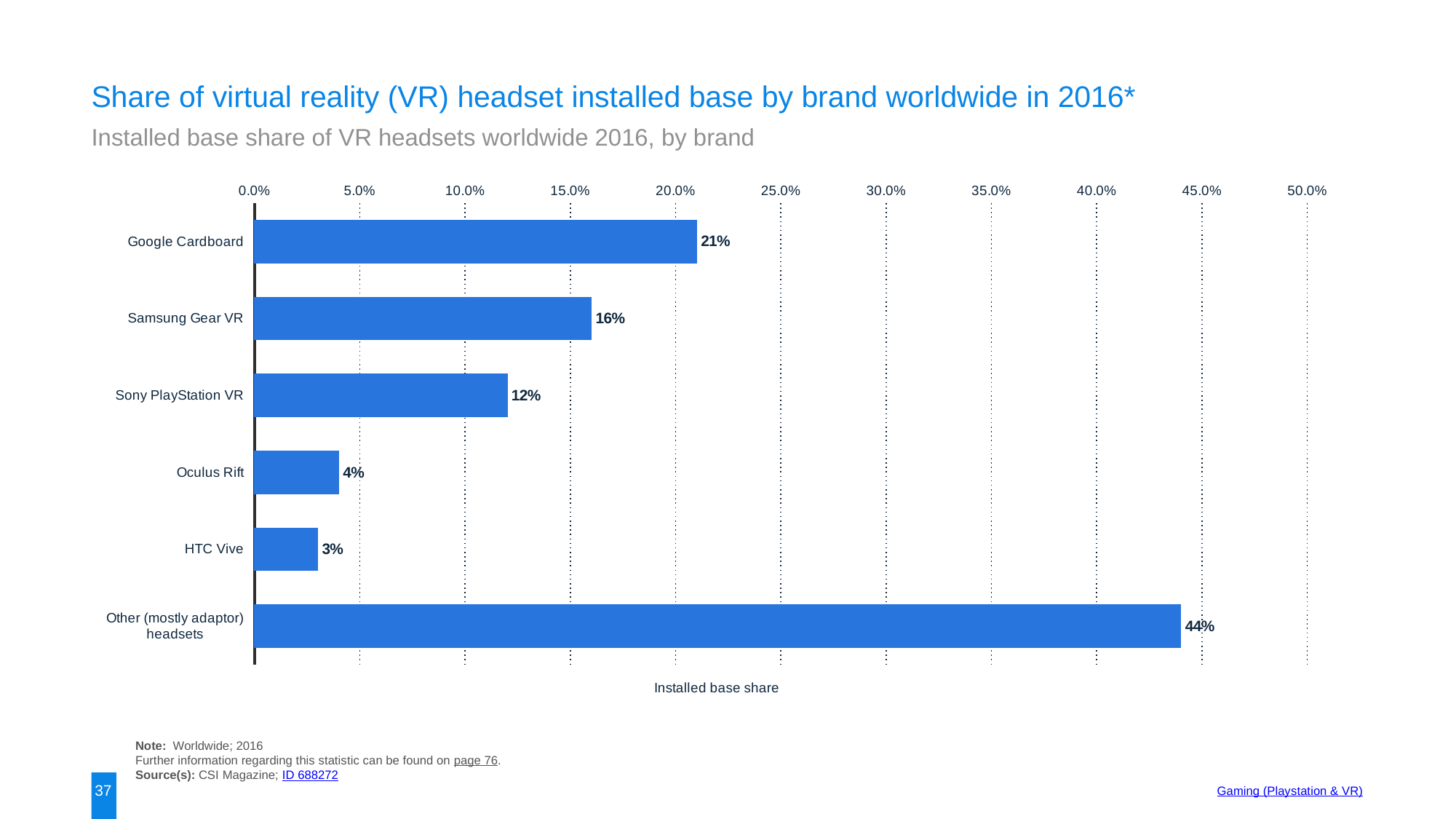

Share of virtual reality (VR) headset installed base by brand worldwide in 2016*
Installed base share of VR headsets worldwide 2016, by brand

### Chart:

| Category | data |
|---|---|
| Google Cardboard | 0.21 |
| Samsung Gear VR | 0.16 |
| Sony PlayStation VR | 0.12 |
| Oculus Rift | 0.04 |
| HTC Vive | 0.03 |
| Other (mostly adaptor) headsets | 0.44 |
Note:  Worldwide; 2016
Further information regarding this statistic can be found on page 76.
Source(s): CSI Magazine; ID 688272

37
Gaming (Playstation & VR)